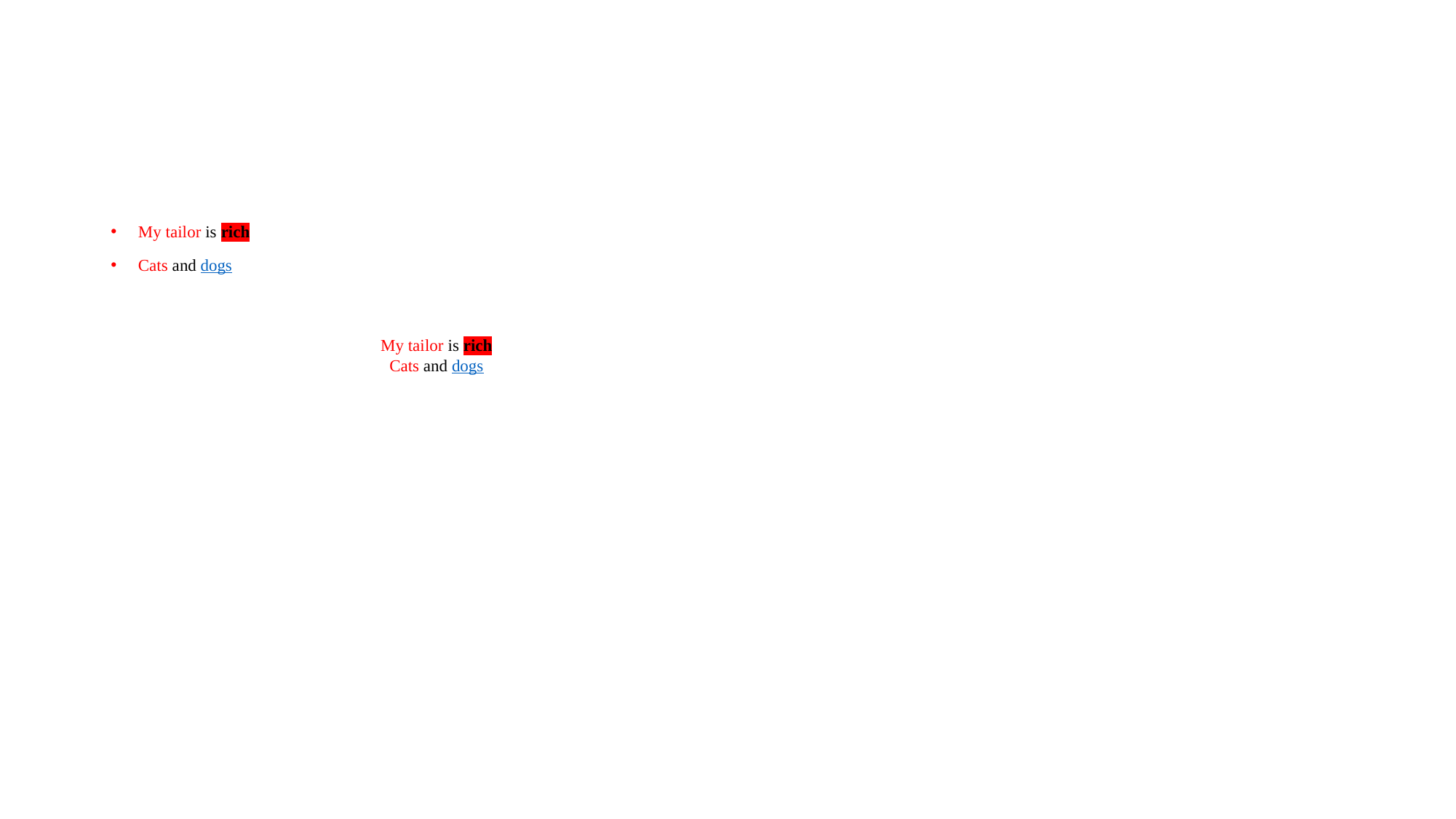

My tailor is rich
Cats and dogs
My tailor is rich
Cats and dogs